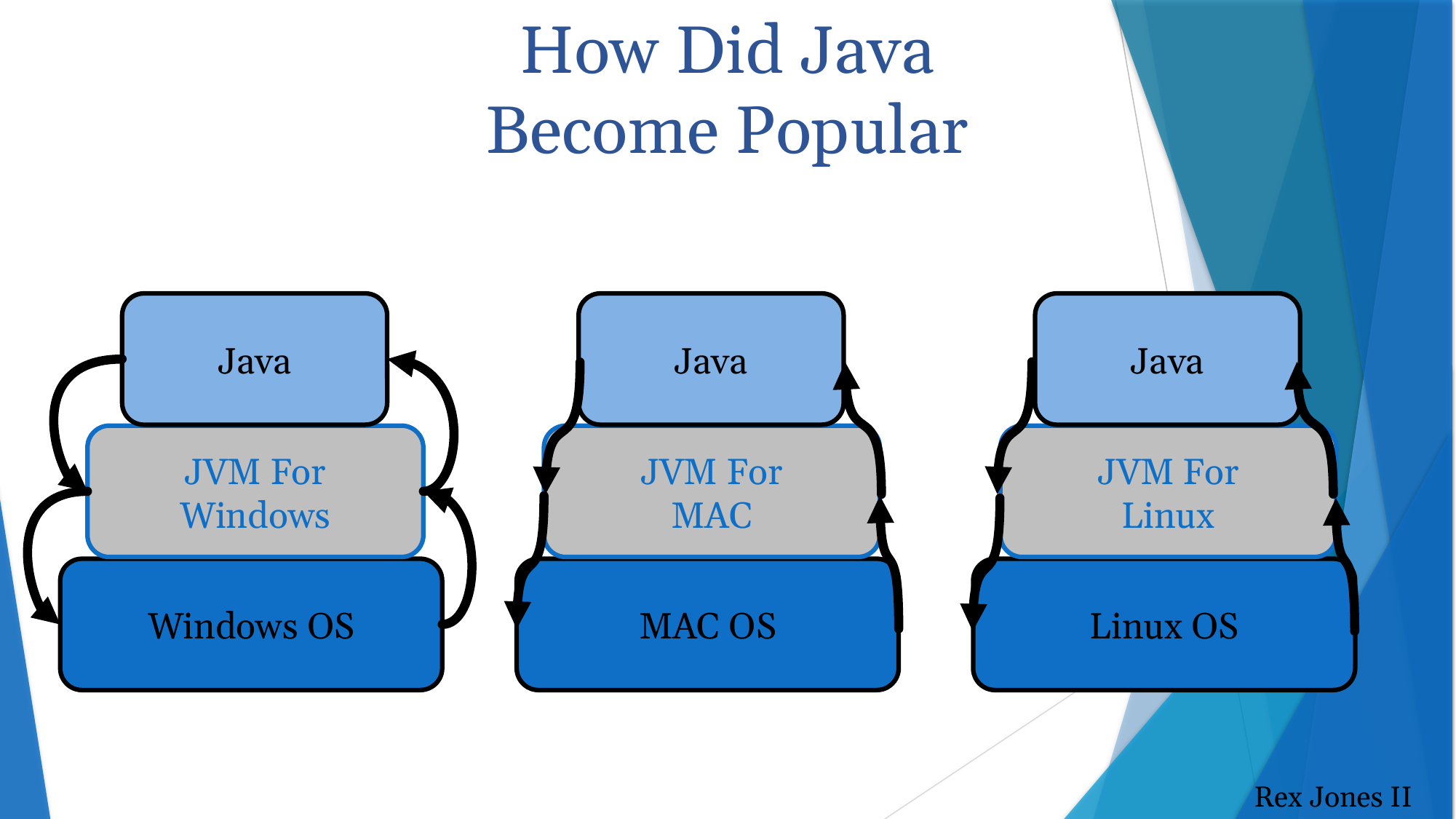

# How Did Java Become Popular

Java
Java
Java
JVM For
Windows
JVM For
MAC
JVM For
Linux
Windows OS
MAC OS
Linux OS
Rex Jones II